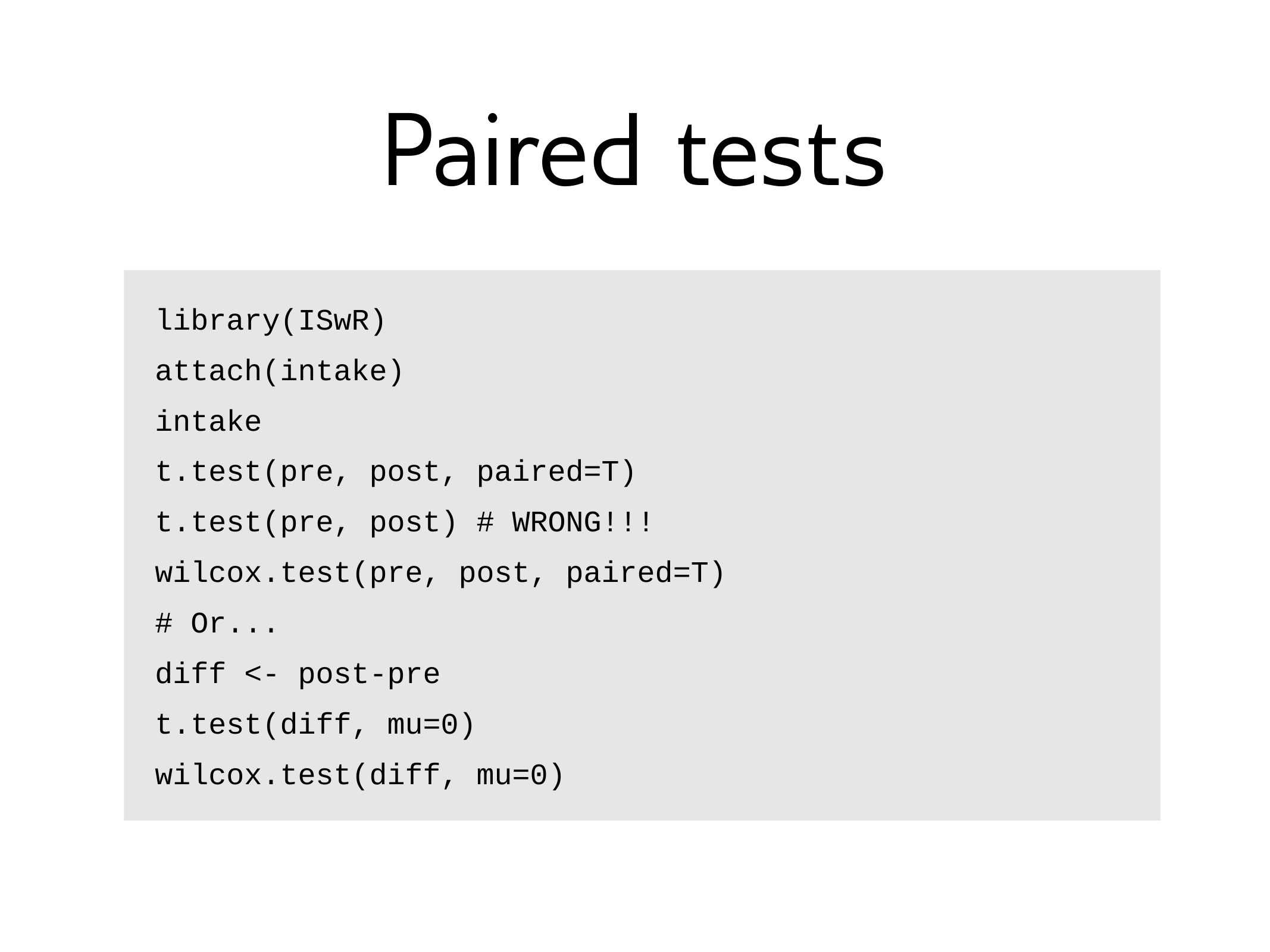

# Paired tests
library(ISwR)
attach(intake)
intake
t.test(pre, post, paired=T)
t.test(pre, post) # WRONG!!!
wilcox.test(pre, post, paired=T)
# Or...
diff <- post-pre
t.test(diff, mu=0)
wilcox.test(diff, mu=0)